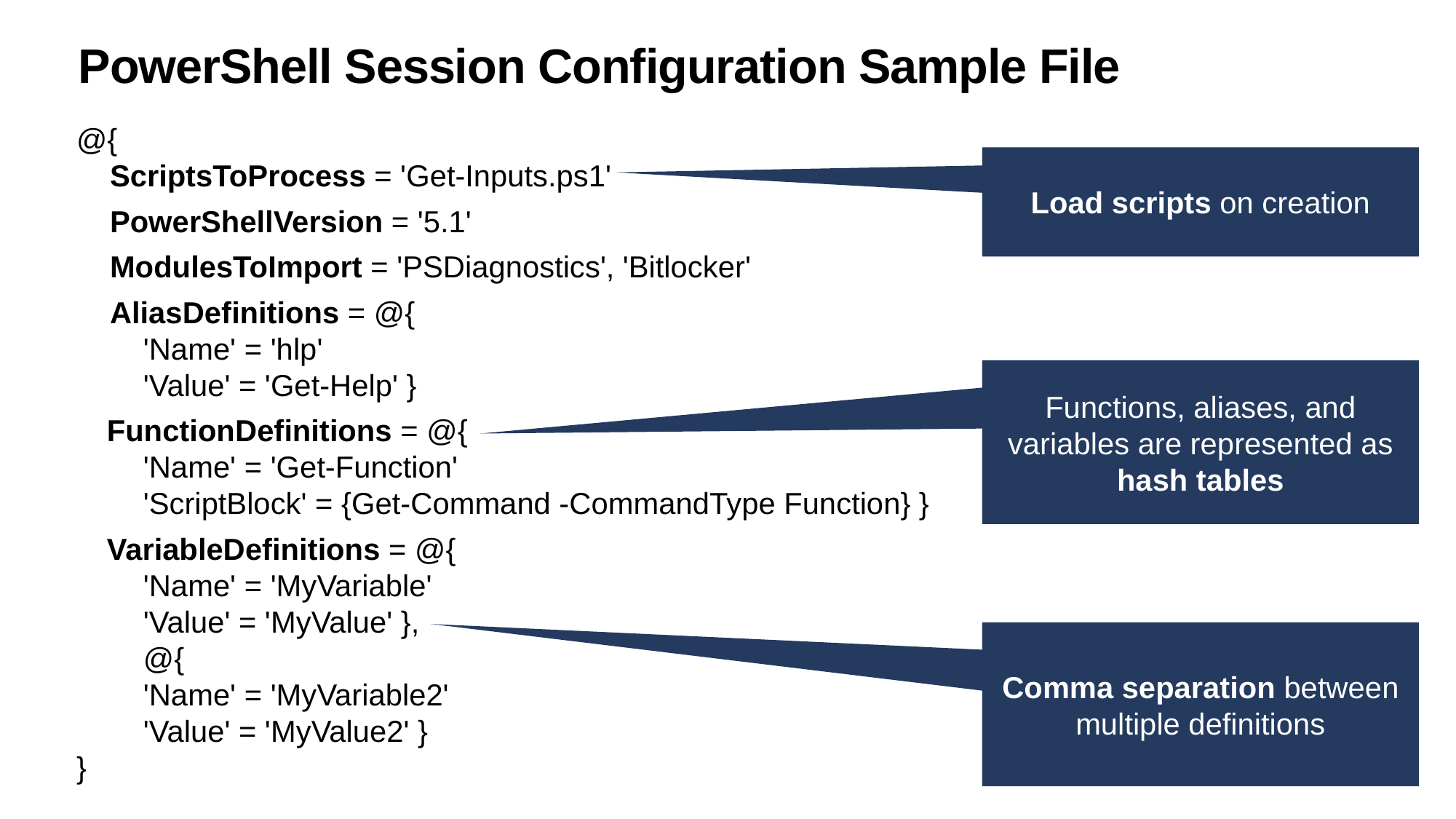

# PowerShell Session Configuration Sample File
@{
    ScriptsToProcess = 'Get-Inputs.ps1'

    PowerShellVersion = '5.1'

    ModulesToImport = 'PSDiagnostics', 'Bitlocker'

    AliasDefinitions = @{
        'Name' = 'hlp'
        'Value' = 'Get-Help' }

    FunctionDefinitions = @{
        'Name' = 'Get-Function'
        'ScriptBlock' = {Get-Command -CommandType Function} }

    VariableDefinitions = @{
        'Name' = 'MyVariable'
        'Value' = 'MyValue' },
        @{
        'Name' = 'MyVariable2'
        'Value' = 'MyValue2' }
}
Load scripts on creation
Functions, aliases, and variables are represented as hash tables
Comma separation between multiple definitions